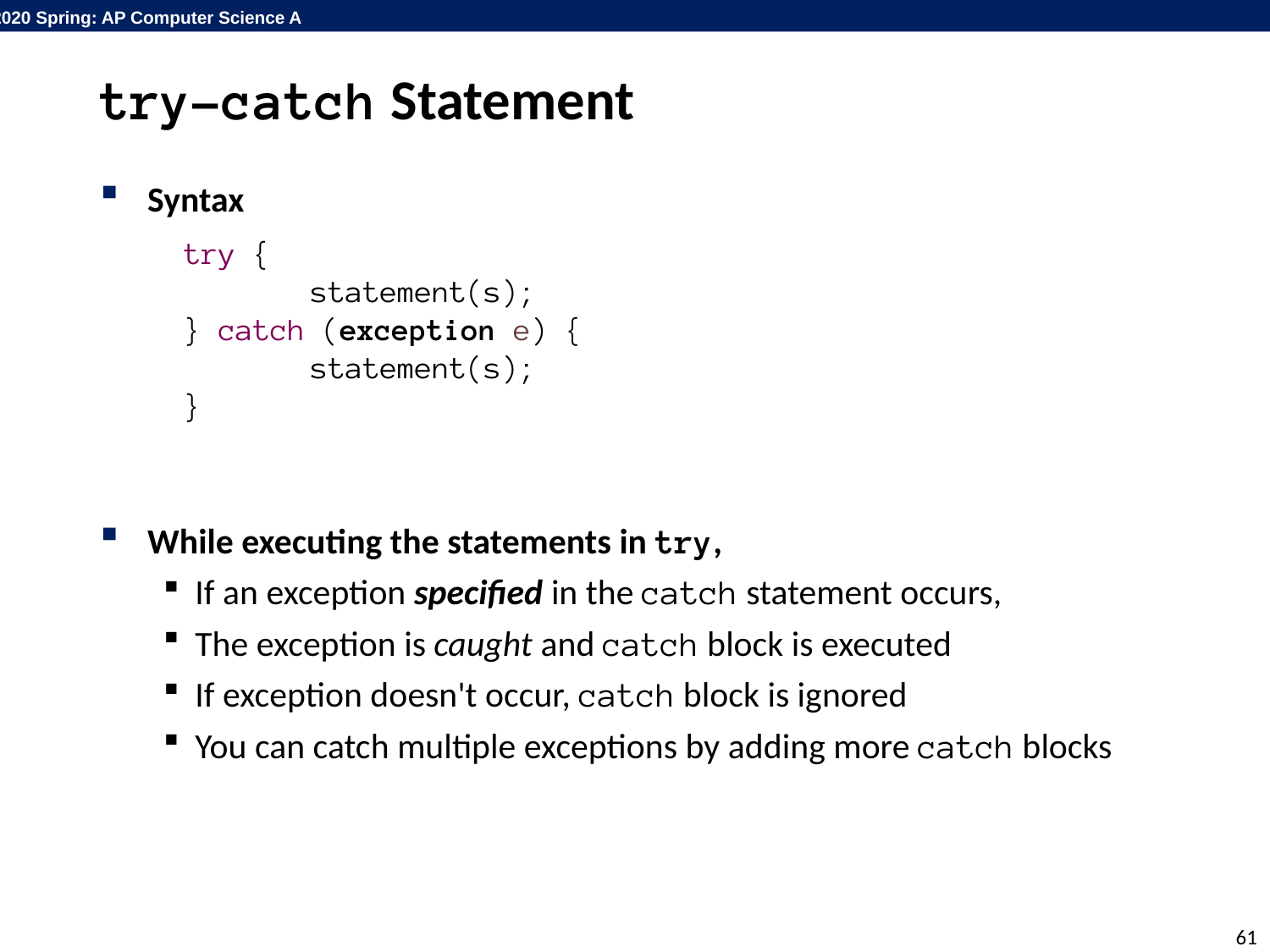

# try-catch Statement
Syntax

While executing the statements in try,
If an exception specified in the catch statement occurs,
The exception is caught and catch block is executed
If exception doesn't occur, catch block is ignored
You can catch multiple exceptions by adding more catch blocks
try {
	statement(s);
} catch (exception e) {
	statement(s);
}
61